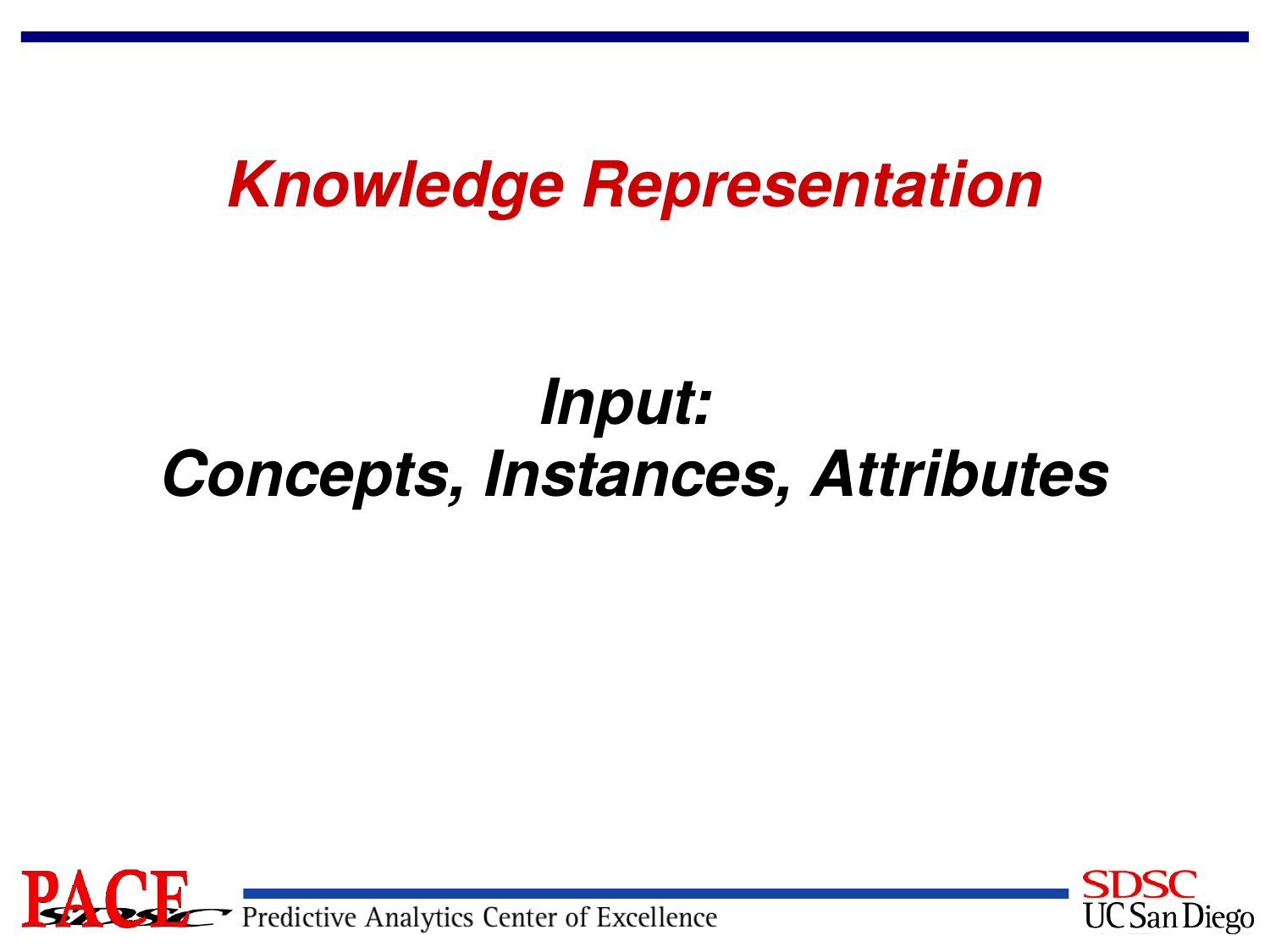

# Knowledge Representation Input: Concepts, Instances, Attributes